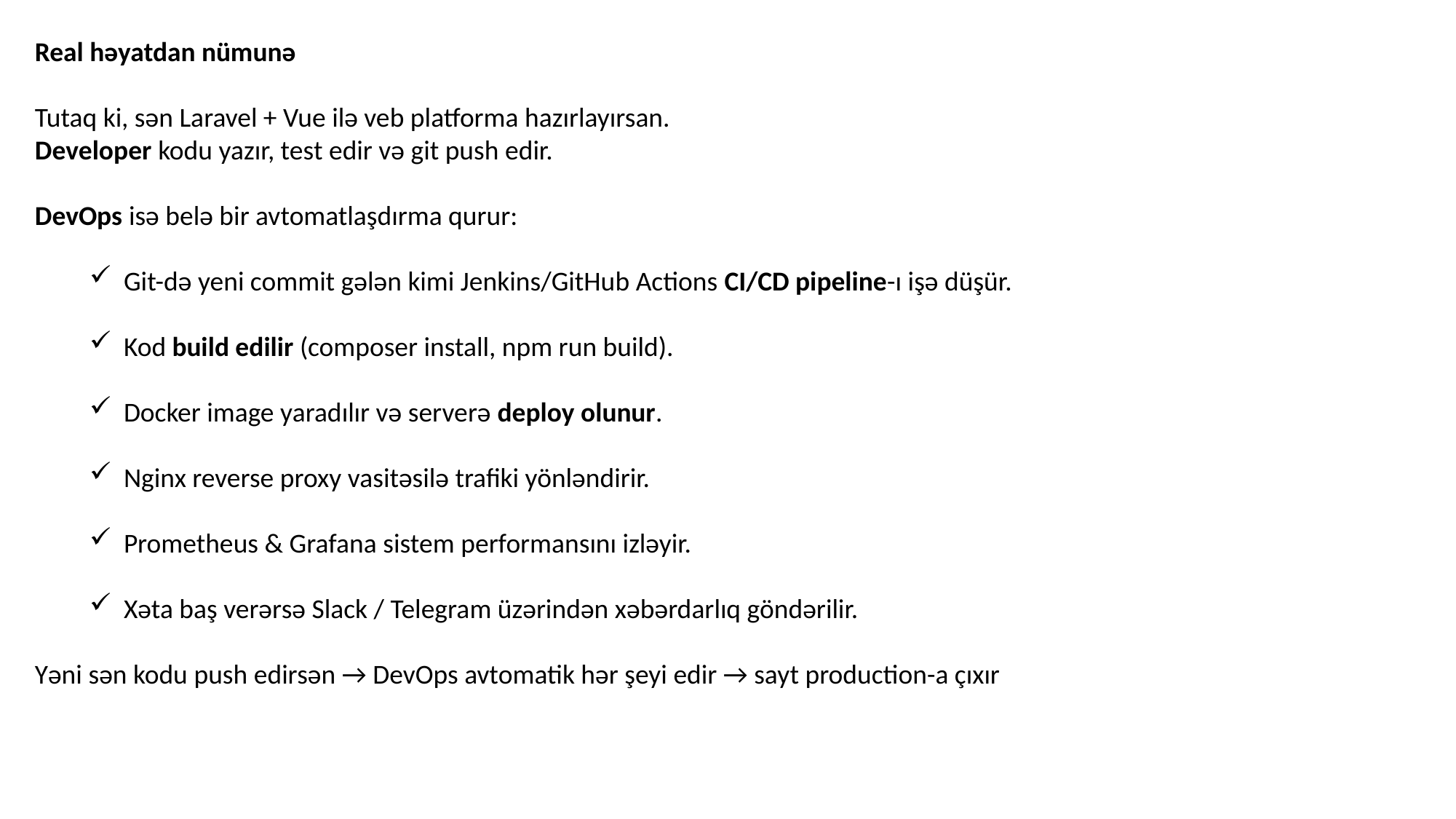

Real həyatdan nümunə

Tutaq ki, sən Laravel + Vue ilə veb platforma hazırlayırsan.
Developer kodu yazır, test edir və git push edir.

DevOps isə belə bir avtomatlaşdırma qurur:
Git-də yeni commit gələn kimi Jenkins/GitHub Actions CI/CD pipeline-ı işə düşür.
Kod build edilir (composer install, npm run build).
Docker image yaradılır və serverə deploy olunur.
Nginx reverse proxy vasitəsilə trafiki yönləndirir.
Prometheus & Grafana sistem performansını izləyir.
Xəta baş verərsə Slack / Telegram üzərindən xəbərdarlıq göndərilir.

Yəni sən kodu push edirsən → DevOps avtomatik hər şeyi edir → sayt production-a çıxır